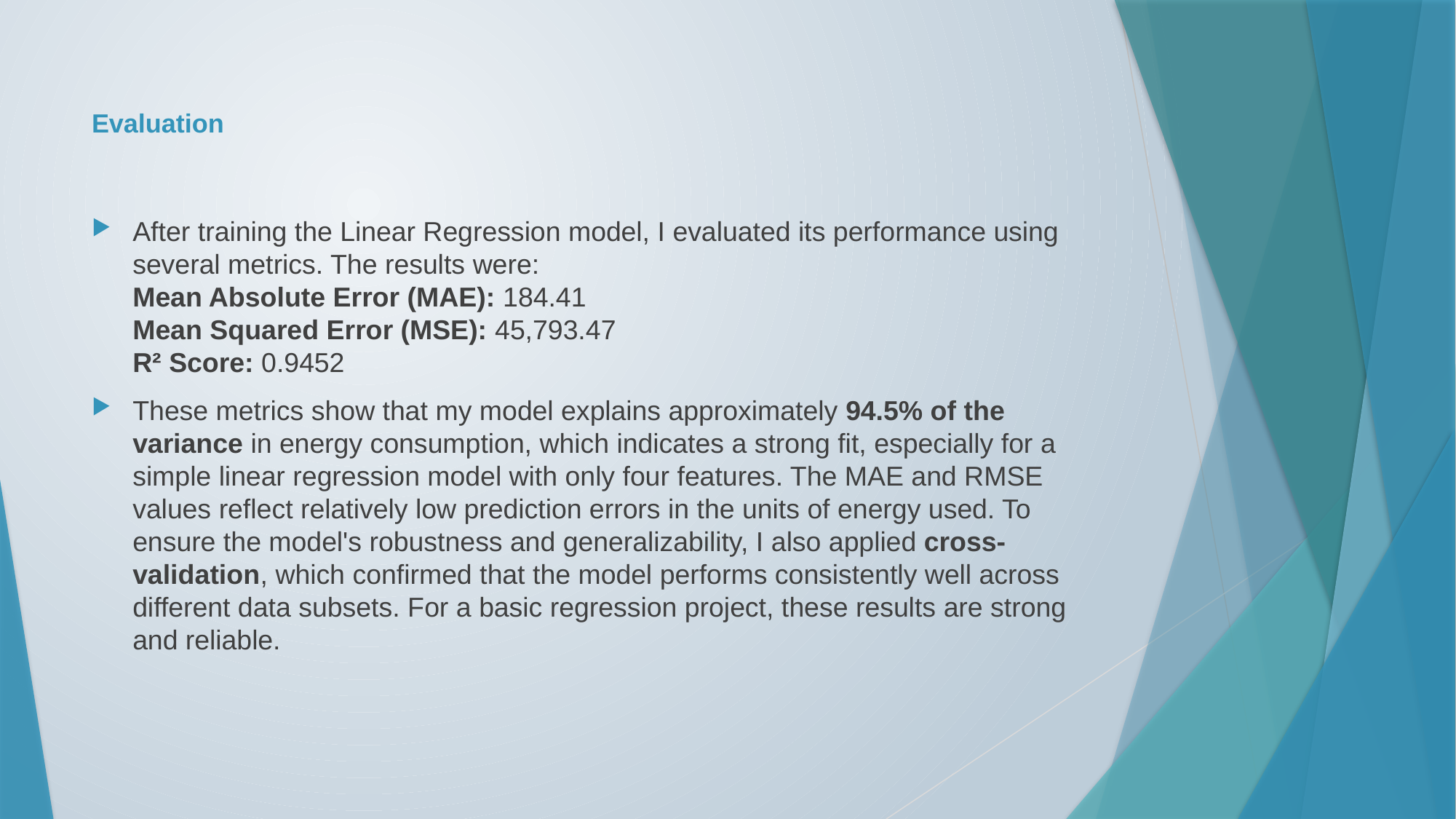

# Evaluation
After training the Linear Regression model, I evaluated its performance using several metrics. The results were:
Mean Absolute Error (MAE): 184.41
Mean Squared Error (MSE): 45,793.47
R² Score: 0.9452
These metrics show that my model explains approximately 94.5% of the variance in energy consumption, which indicates a strong fit, especially for a simple linear regression model with only four features. The MAE and RMSE values reflect relatively low prediction errors in the units of energy used. To ensure the model's robustness and generalizability, I also applied cross-validation, which confirmed that the model performs consistently well across different data subsets. For a basic regression project, these results are strong and reliable.